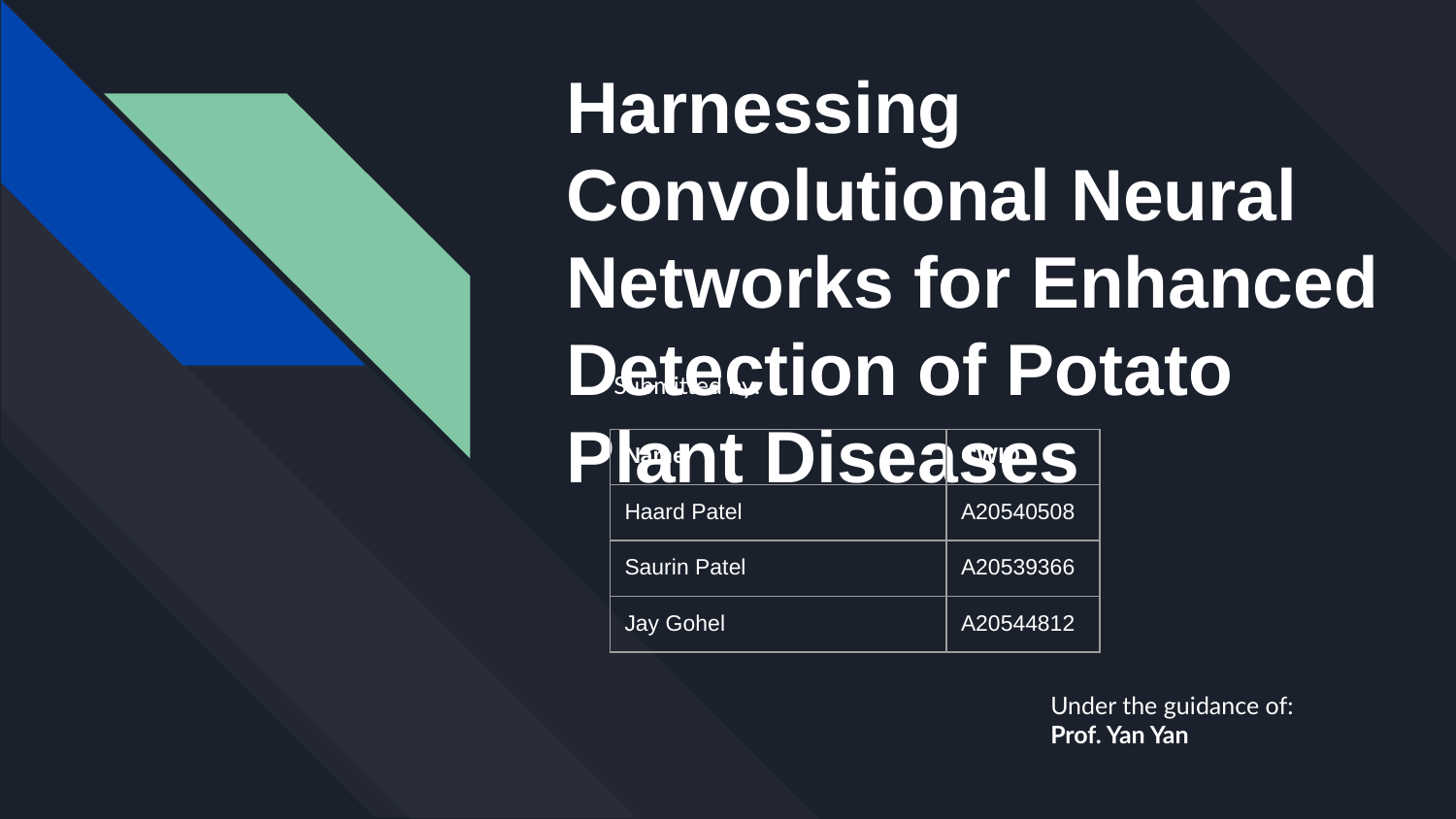

# Harnessing Convolutional Neural Networks for Enhanced Detection of Potato Plant Diseases
Submitted by:

Under the guidance of:
Prof. Yan Yan
| Name | CWID |
| --- | --- |
| Haard Patel | A20540508 |
| Saurin Patel | A20539366 |
| Jay Gohel | A20544812 |